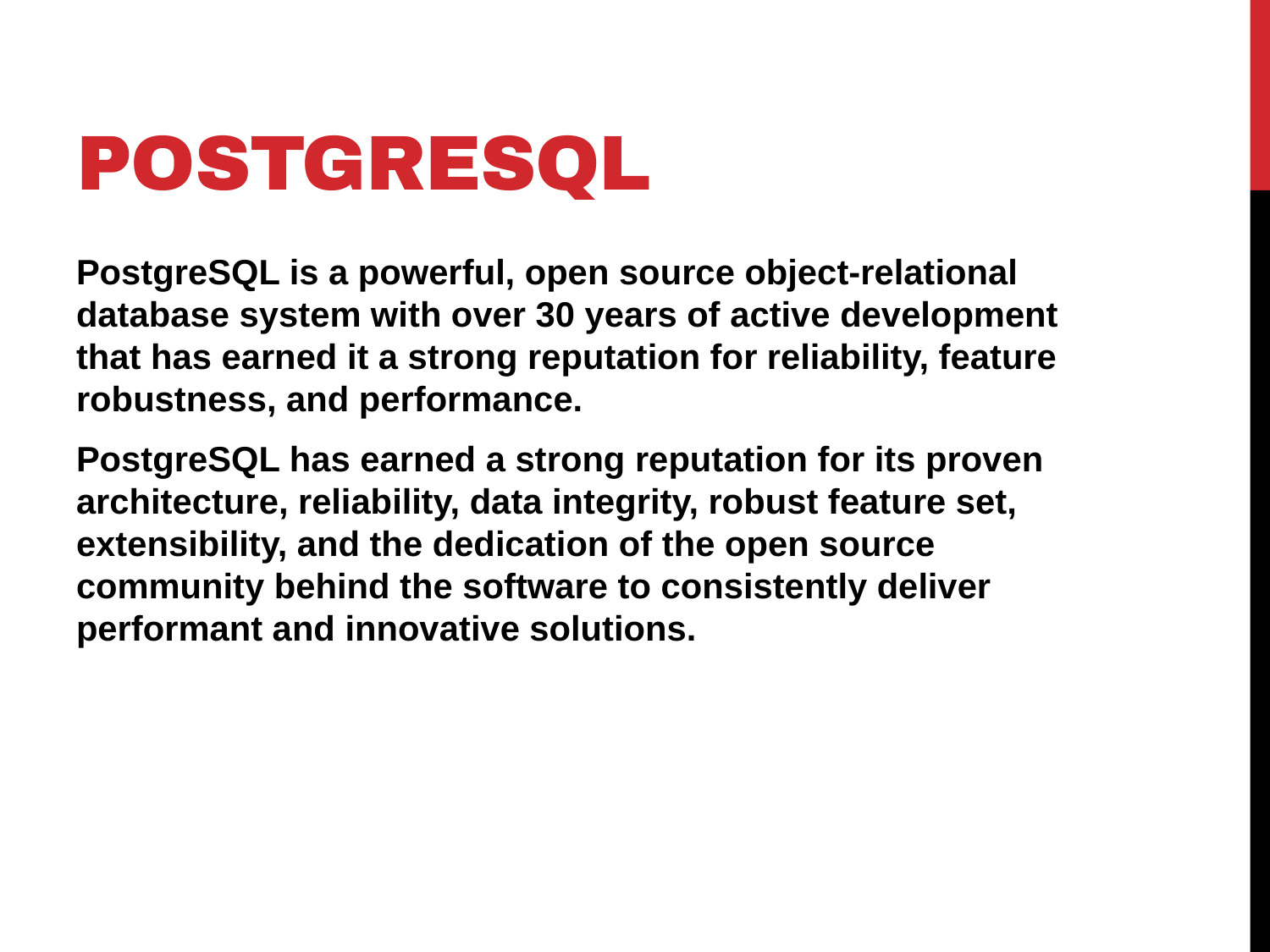

# PostgreSQL
PostgreSQL is a powerful, open source object-relational database system with over 30 years of active development that has earned it a strong reputation for reliability, feature robustness, and performance.
PostgreSQL has earned a strong reputation for its proven architecture, reliability, data integrity, robust feature set, extensibility, and the dedication of the open source community behind the software to consistently deliver performant and innovative solutions.